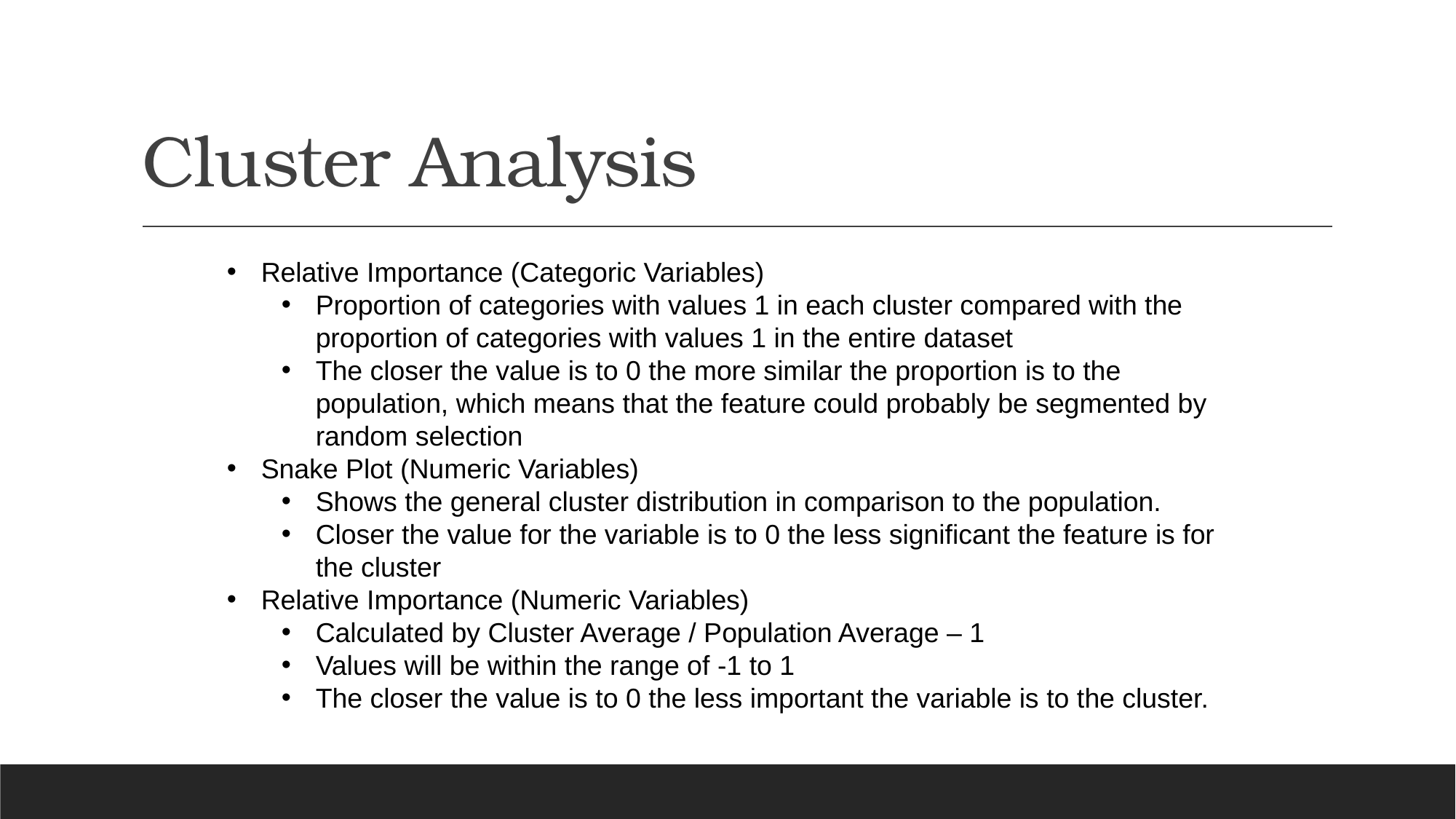

# Cluster Analysis
Relative Importance (Categoric Variables)
Proportion of categories with values 1 in each cluster compared with the proportion of categories with values 1 in the entire dataset
The closer the value is to 0 the more similar the proportion is to the population, which means that the feature could probably be segmented by random selection
Snake Plot (Numeric Variables)
Shows the general cluster distribution in comparison to the population.
Closer the value for the variable is to 0 the less significant the feature is for the cluster
Relative Importance (Numeric Variables)
Calculated by Cluster Average / Population Average – 1
Values will be within the range of -1 to 1
The closer the value is to 0 the less important the variable is to the cluster.